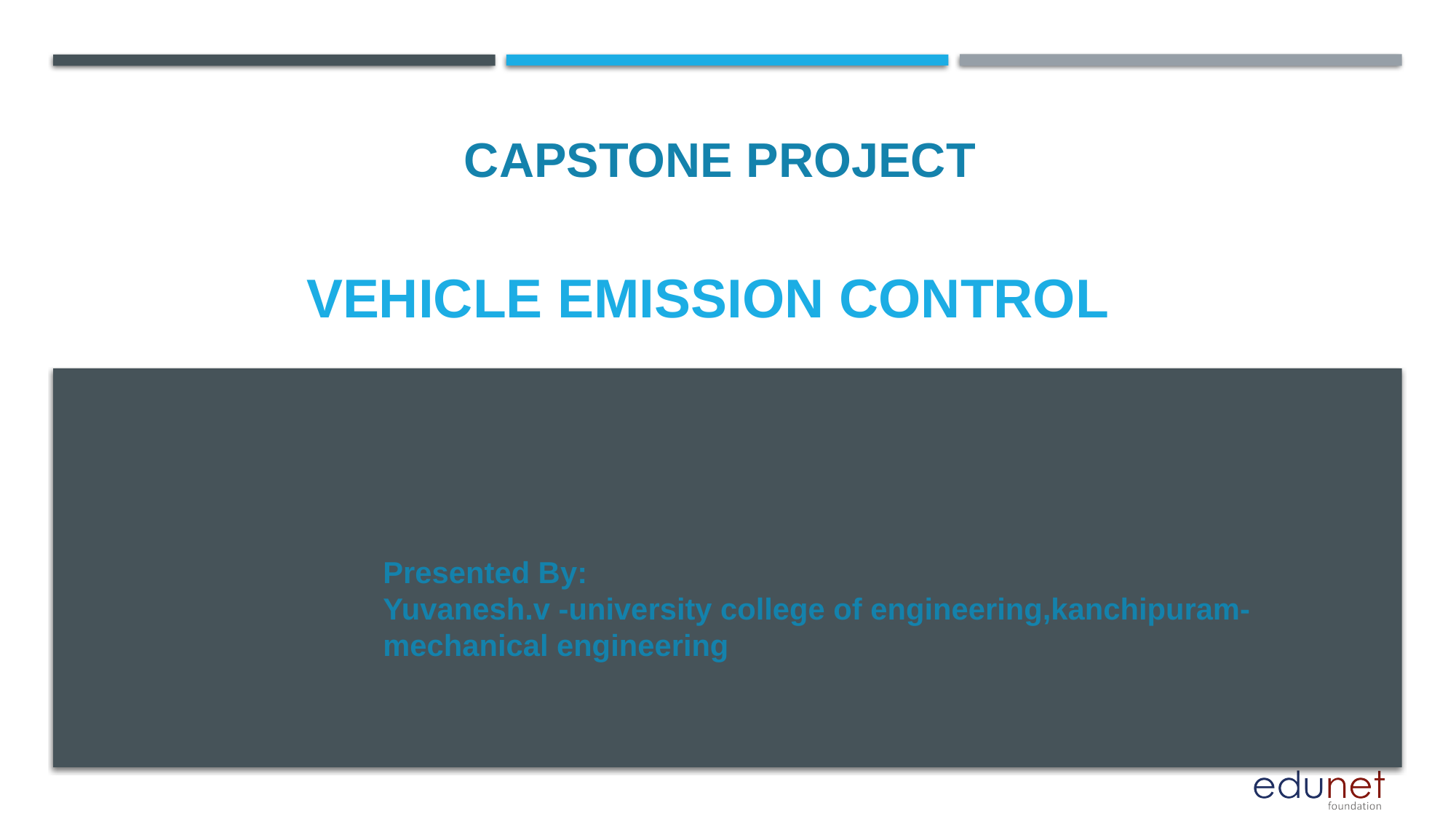

CAPSTONE PROJECT
# Vehicle emission control
Presented By:
Yuvanesh.v -university college of engineering,kanchipuram-mechanical engineering